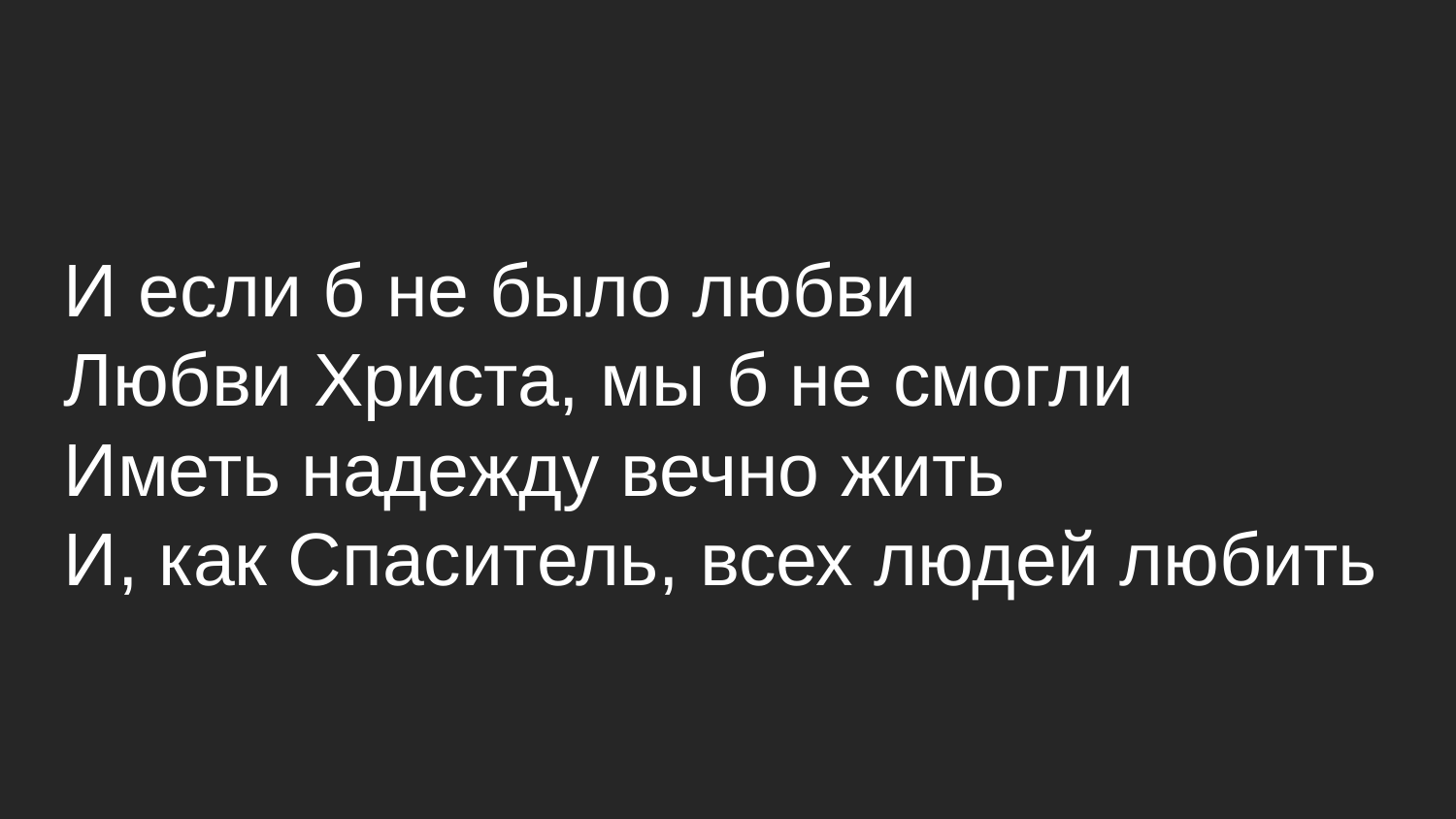

И если б не было любви
Любви Христа, мы б не смогли
Иметь надежду вечно жить
И, как Спаситель, всех людей любить